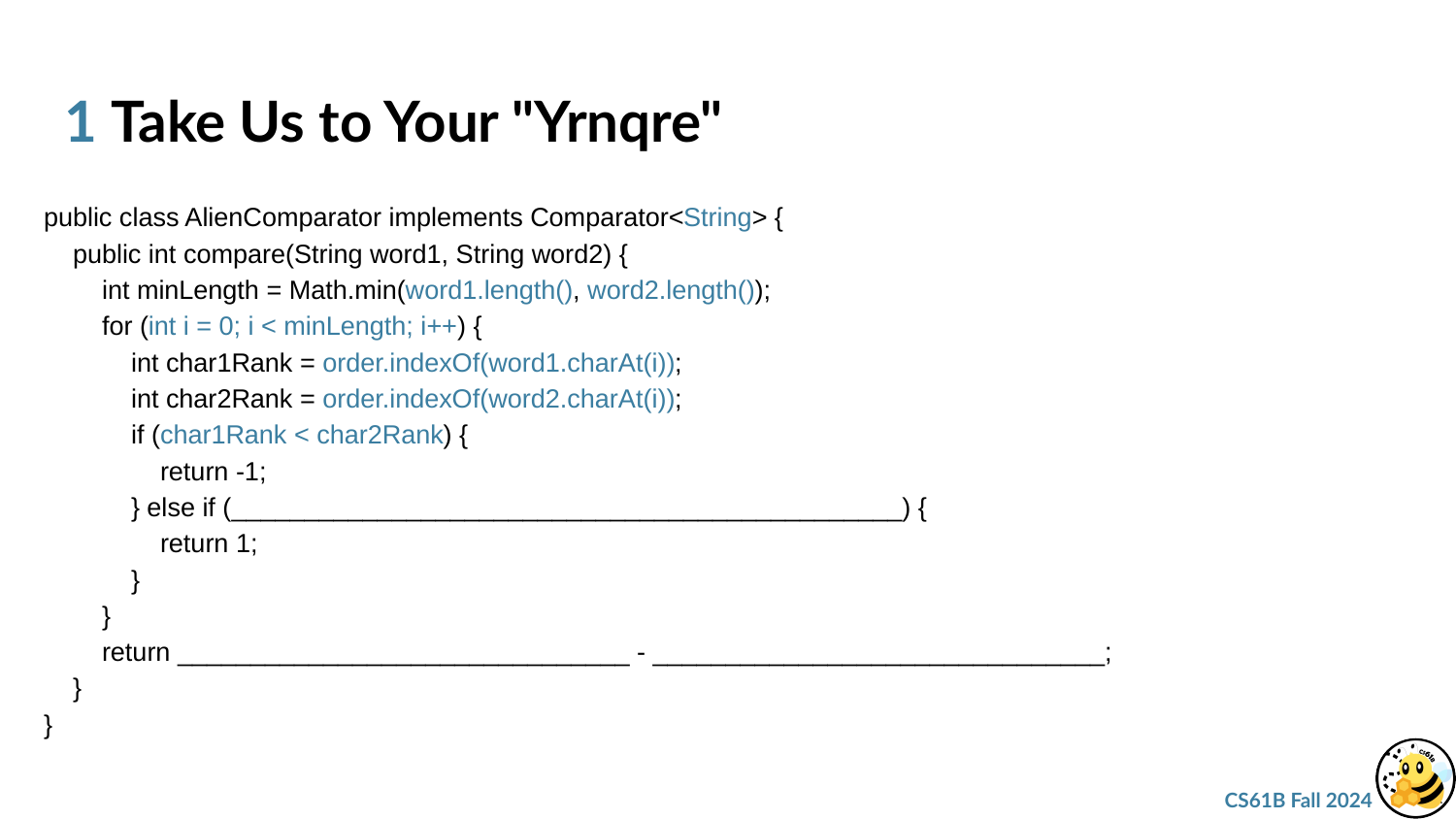

# 1 Take Us to Your "Yrnqre"

    public class AlienComparator implements Comparator<String> {
        public int compare(String word1, String word2) {
            int minLength = Math.min(word1.length(), word2.length());
            for (int i = 0; i < minLength; i++) {
                int char1Rank = order.indexOf(word1.charAt(i));
                int char2Rank = order.indexOf(word2.charAt(i));
                if (char1Rank < char2Rank) {
                    return -1;
                } else if (______________________________________________) {
                    return 1;
                }
            }
            return _______________________________ - _______________________________;
        }
    }